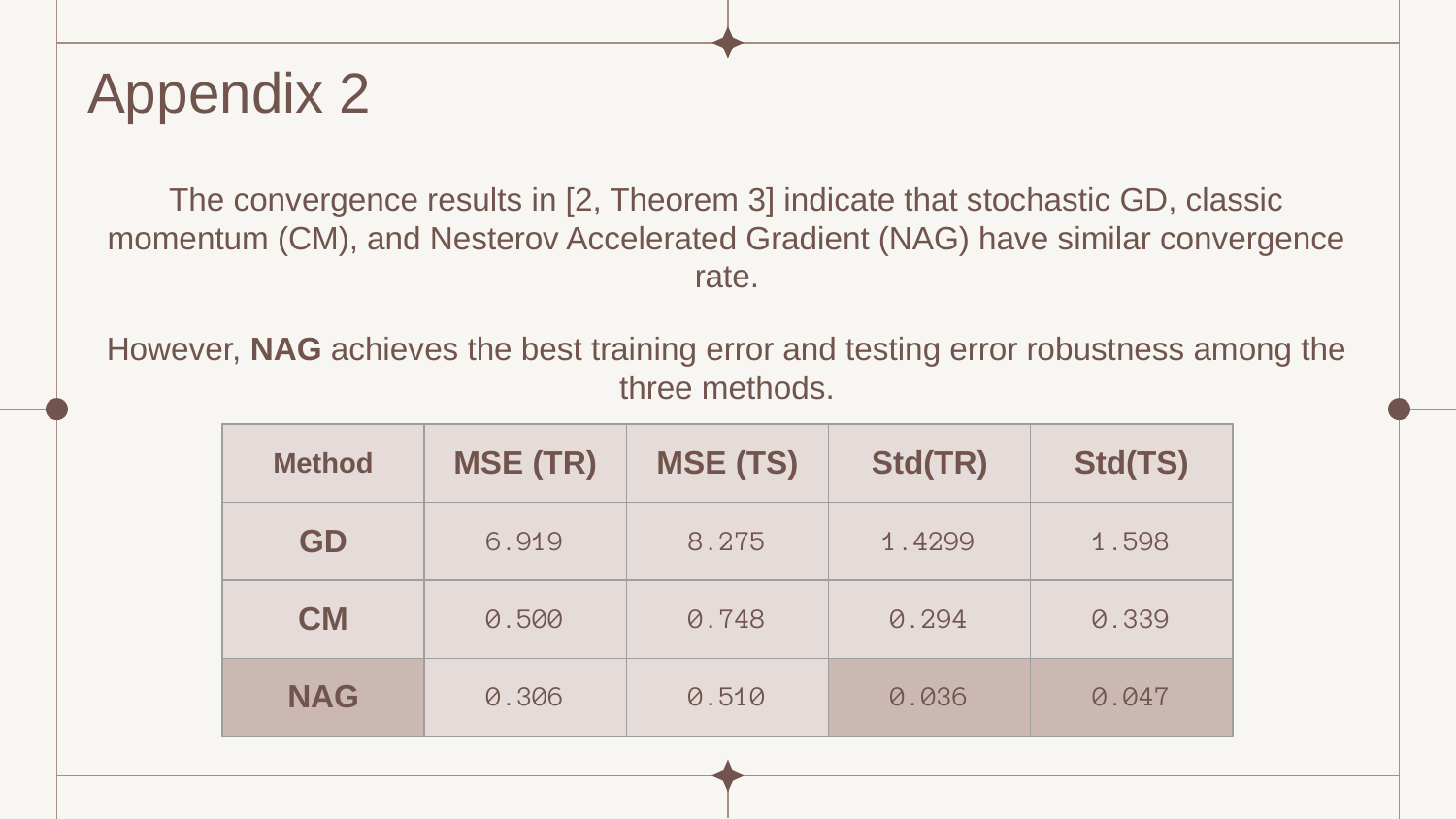

Appendix 2
The convergence results in [2, Theorem 3] indicate that stochastic GD, classic momentum (CM), and Nesterov Accelerated Gradient (NAG) have similar convergence rate.

However, NAG achieves the best training error and testing error robustness among the three methods.
| Method | MSE (TR) | MSE (TS) | Std(TR) | Std(TS) |
| --- | --- | --- | --- | --- |
| GD | 6.919 | 8.275 | 1.4299 | 1.598 |
| CM | 0.500 | 0.748 | 0.294 | 0.339 |
| NAG | 0.306 | 0.510 | 0.036 | 0.047 |